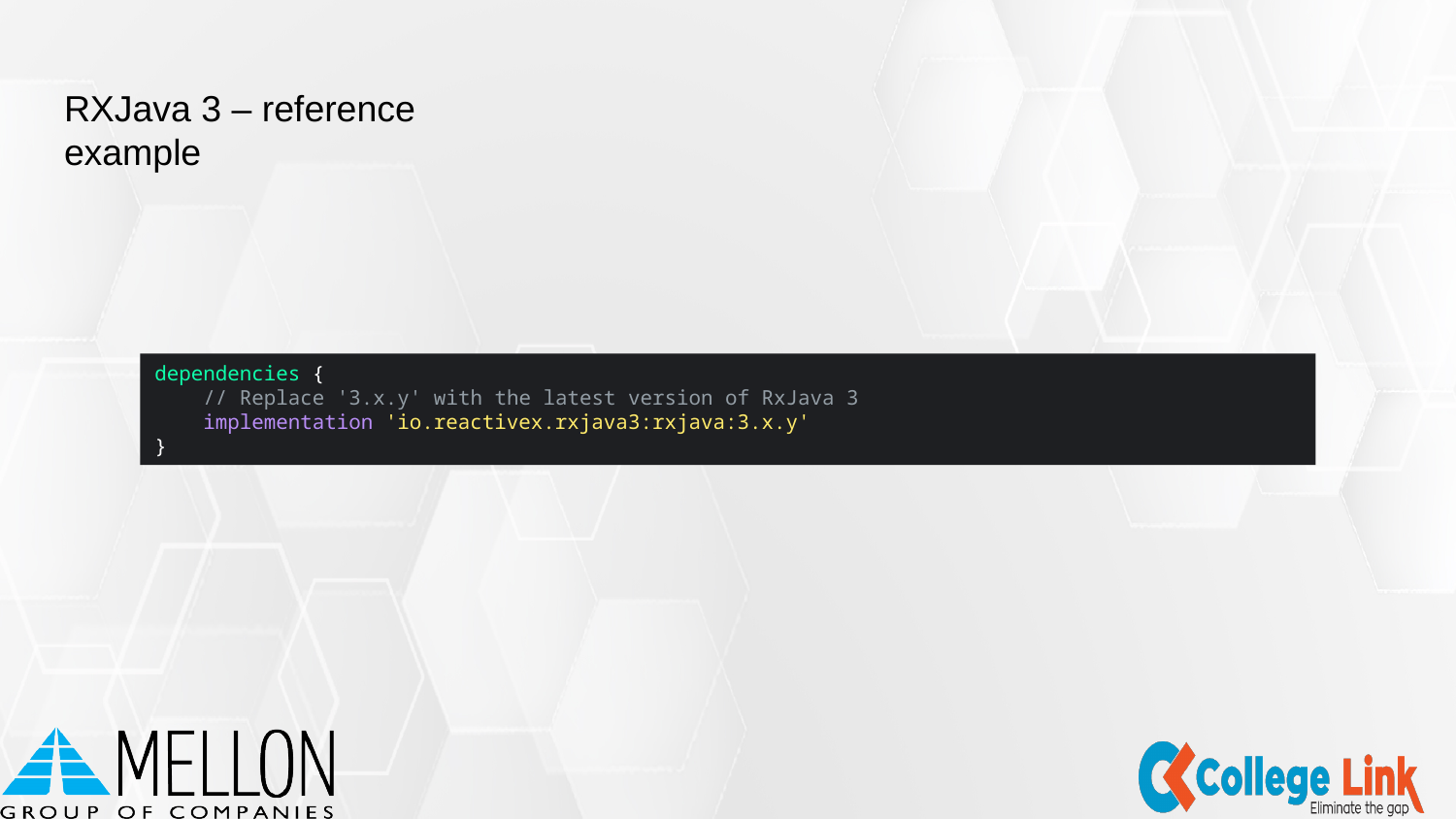

# RXJava 3 – reference example
dependencies {
    // Replace '3.x.y' with the latest version of RxJava 3
    implementation 'io.reactivex.rxjava3:rxjava:3.x.y'
}